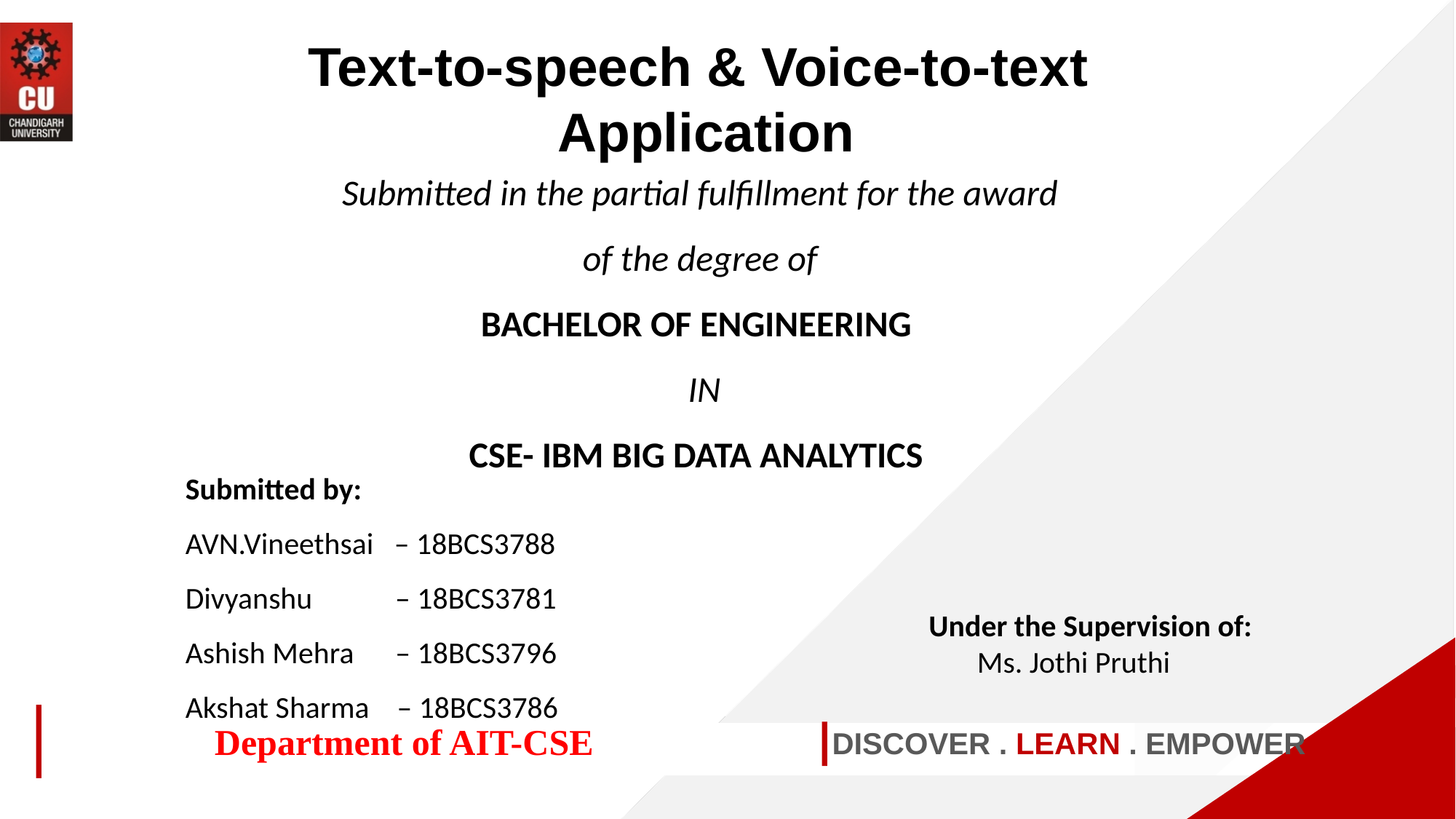

Text-to-speech & Voice-to-text
Application

Submitted in the partial fulfillment for the award of the degree of
BACHELOR OF ENGINEERING
 IN
CSE- IBM BIG DATA ANALYTICS
Submitted by:
AVN.Vineethsai   – 18BCS3788
Divyanshu            – 18BCS3781
Ashish Mehra      – 18BCS3796
Akshat Sharma    – 18BCS3786
Under the Supervision of:
       Ms. Jothi Pruthi

Department of AIT-CSE
DISCOVER . LEARN . EMPOWER

1